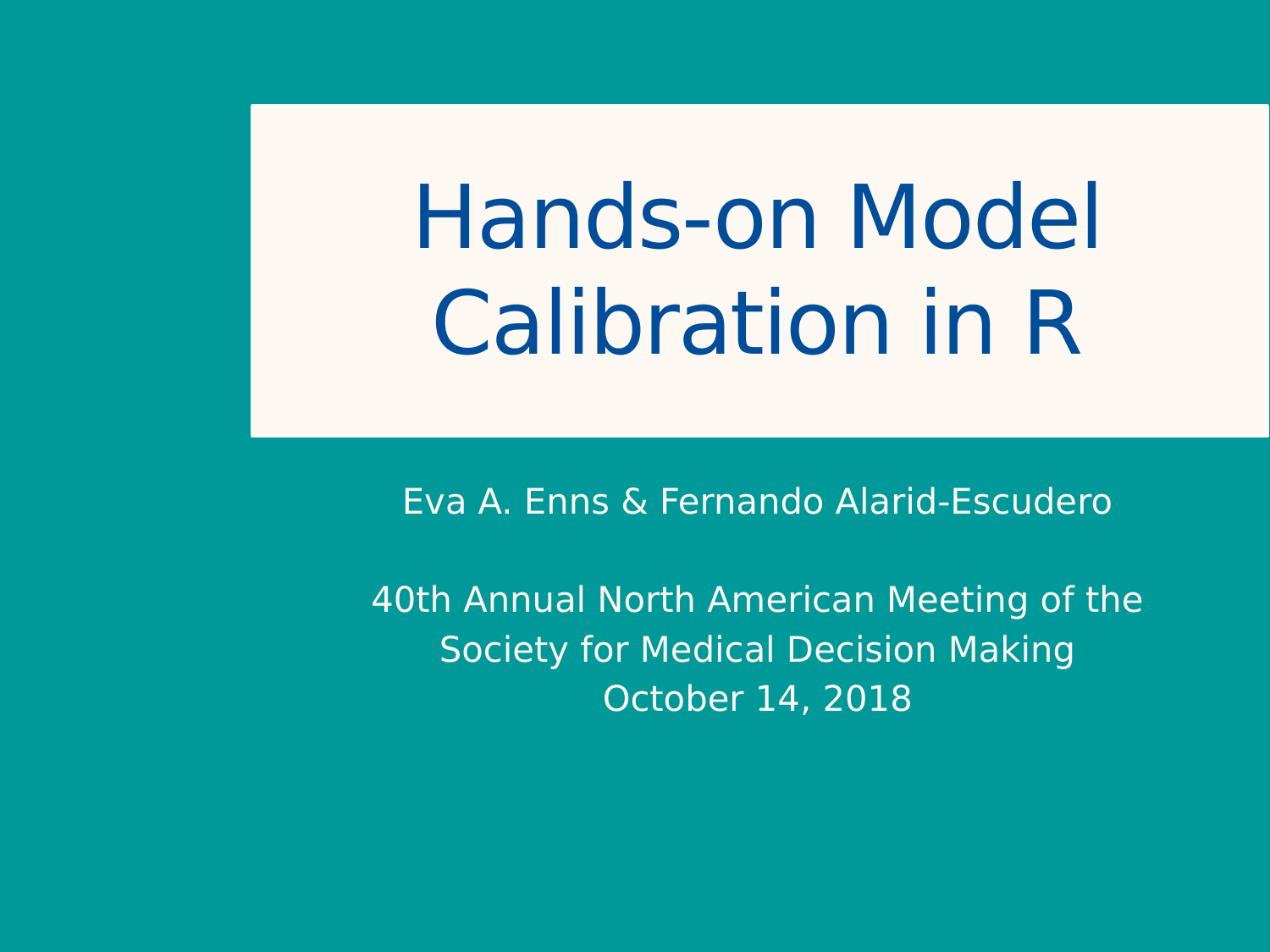

# Hands-on Model Calibration in R
Eva A. Enns & Fernando Alarid-Escudero

40th Annual North American Meeting of the
Society for Medical Decision Making
October 14, 2018

1